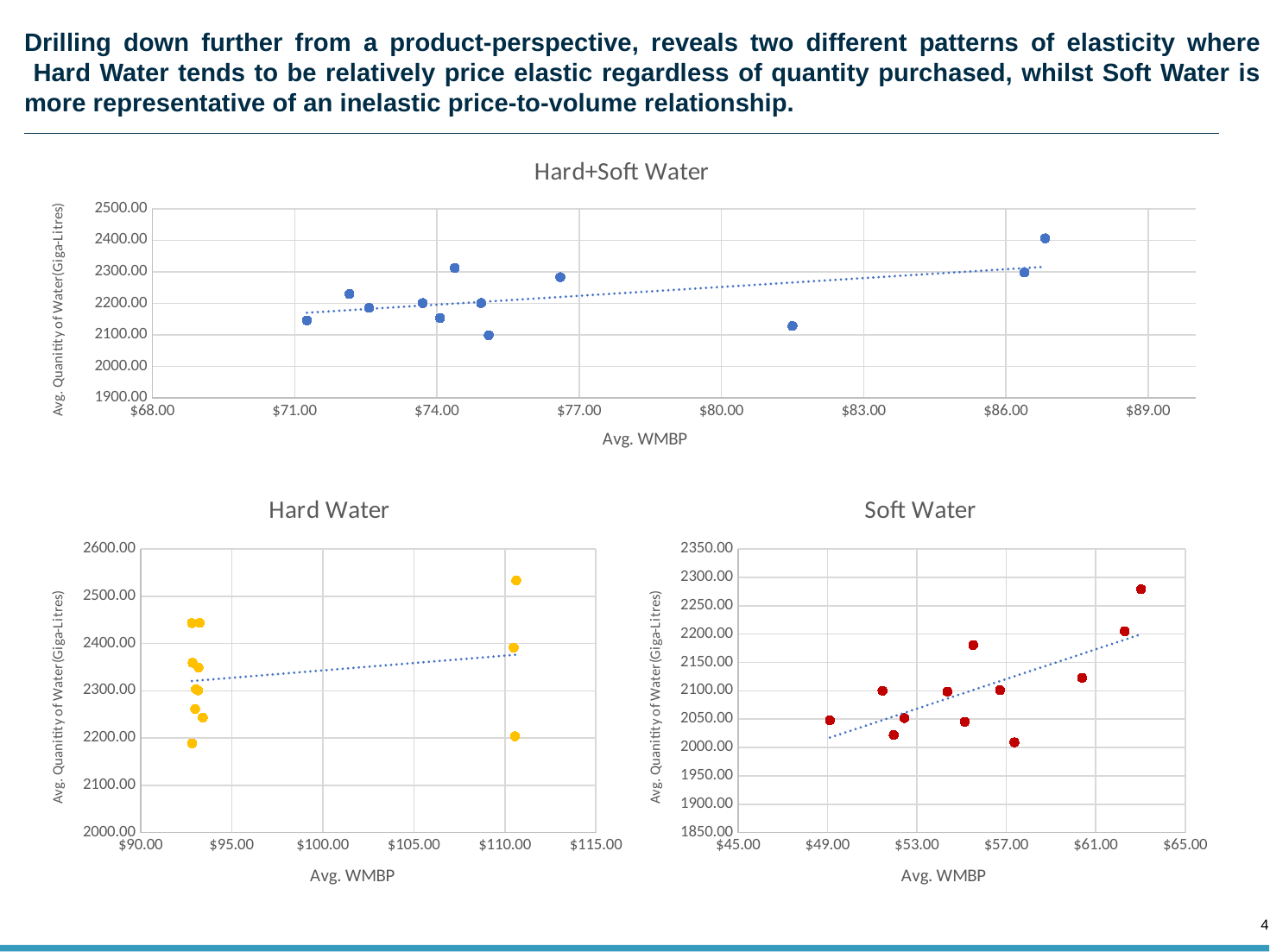

# Drilling down further from a product-perspective, reveals two different patterns of elasticity where Hard Water tends to be relatively price elastic regardless of quantity purchased, whilst Soft Water is more representative of an inelastic price-to-volume relationship.

### Chart: Hard+Soft Water

| Category | Avg. Quantity of Soft + Hard Water |
|---|---|

### Chart: Hard Water

| Category | Avg. Quantity of Hard Water |
|---|---|

### Chart: Soft Water

| Category | Avg. Quantity of Soft Water |
|---|---|